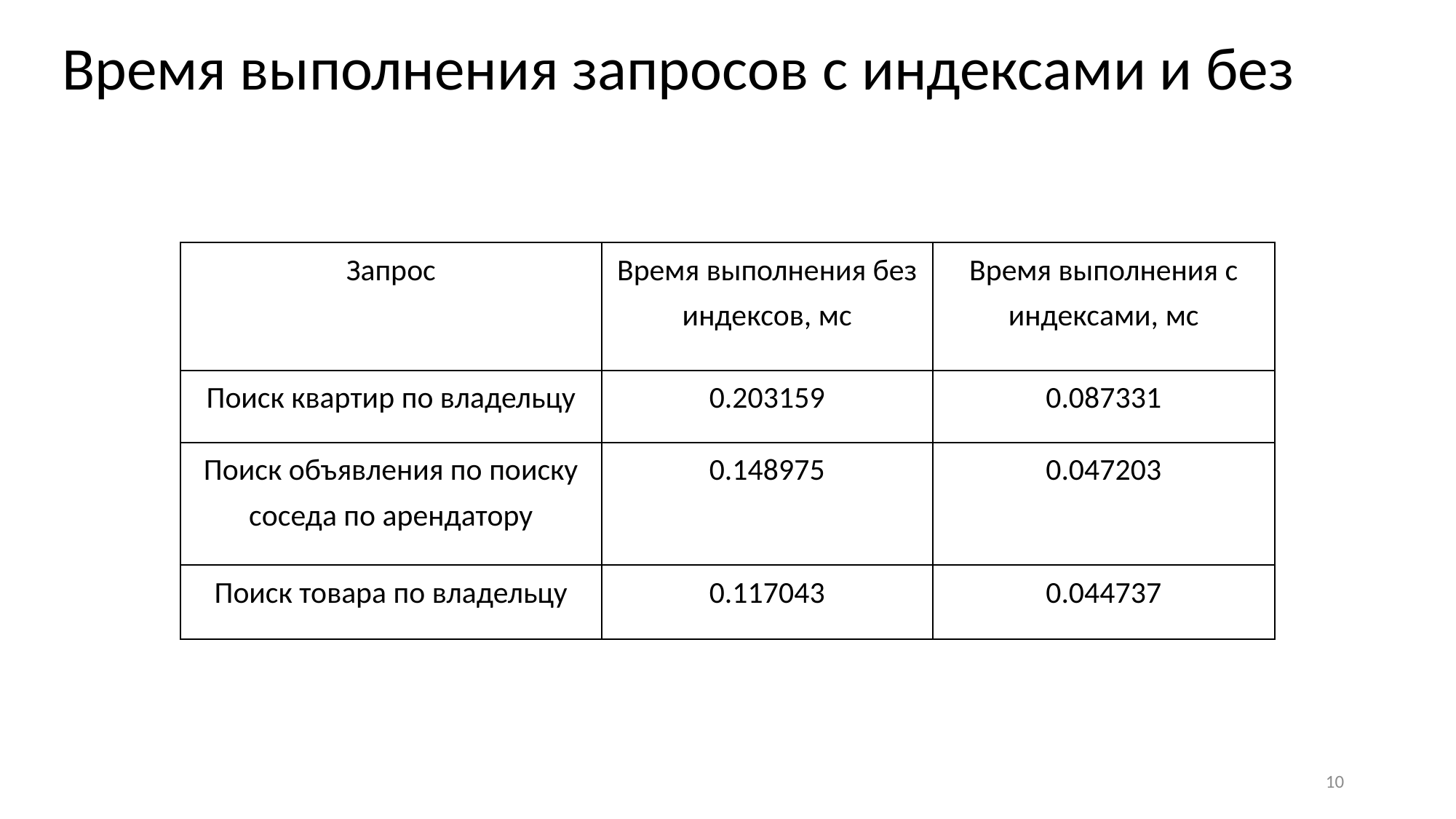

# Время выполнения запросов с индексами и без
| Запрос | Время выполнения без индексов, мс | Время выполнения с индексами, мс |
| --- | --- | --- |
| Поиск квартир по владельцу | 0.203159 | 0.087331 |
| Поиск объявления по поиску соседа по арендатору | 0.148975 | 0.047203 |
| Поиск товара по владельцу | 0.117043 | 0.044737 |
10